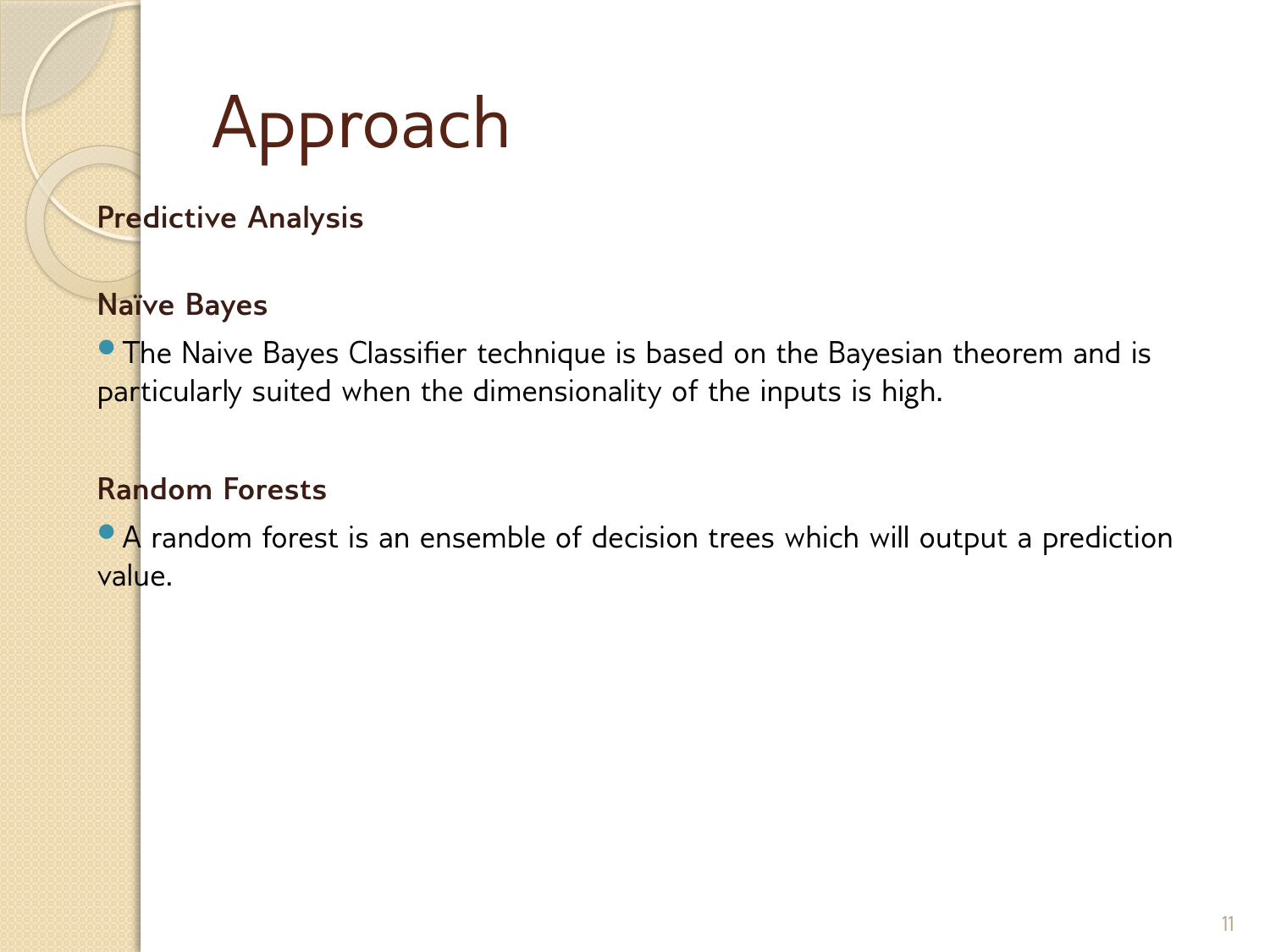

# Approach
Predictive Analysis

Naïve Bayes
The Naive Bayes Classifier technique is based on the Bayesian theorem and is particularly suited when the dimensionality of the inputs is high.

Random Forests
A random forest is an ensemble of decision trees which will output a prediction value.

11